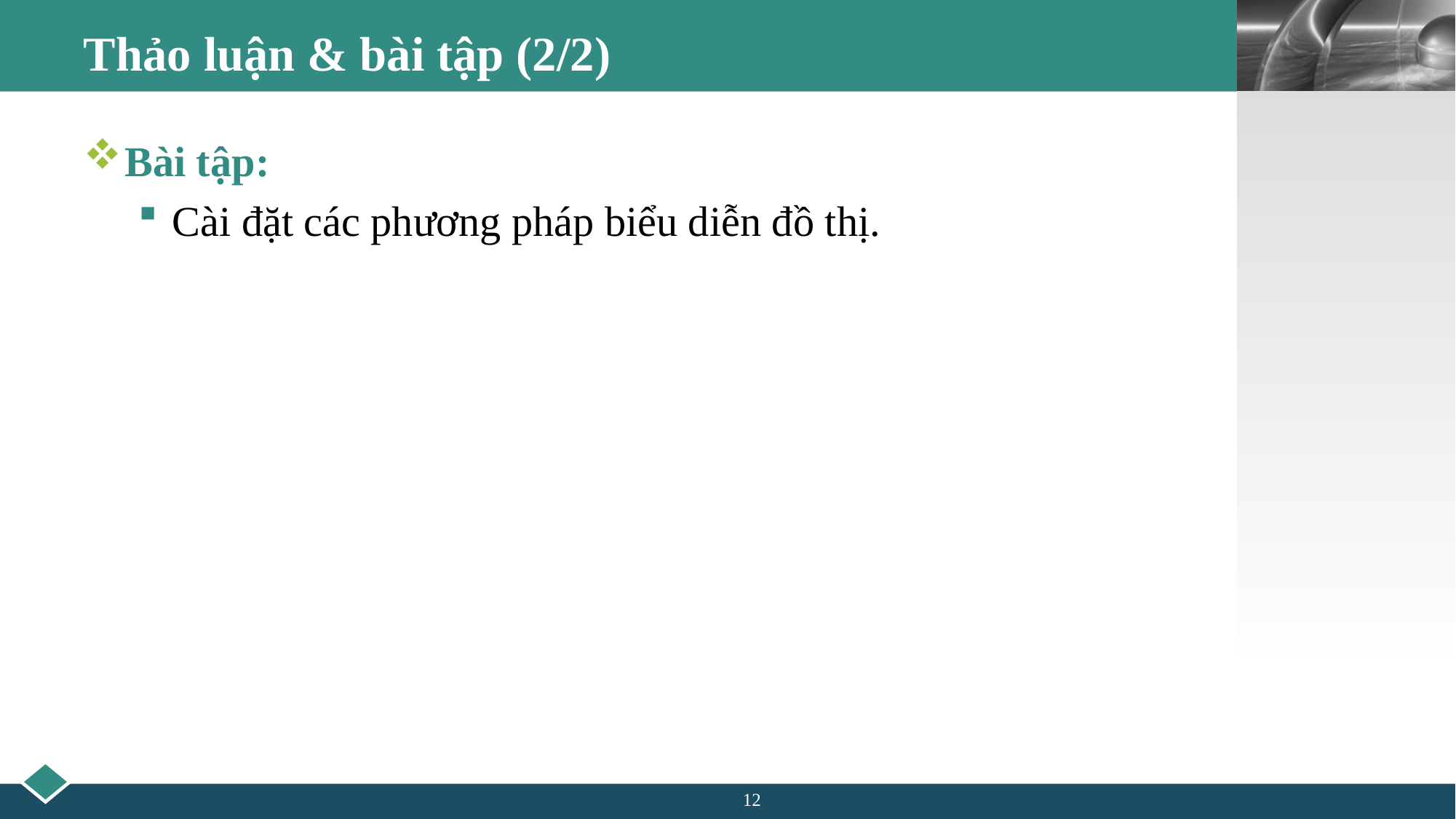

# Thảo luận & bài tập (2/2)
Bài tập:
Cài đặt các phương pháp biểu diễn đồ thị.
12